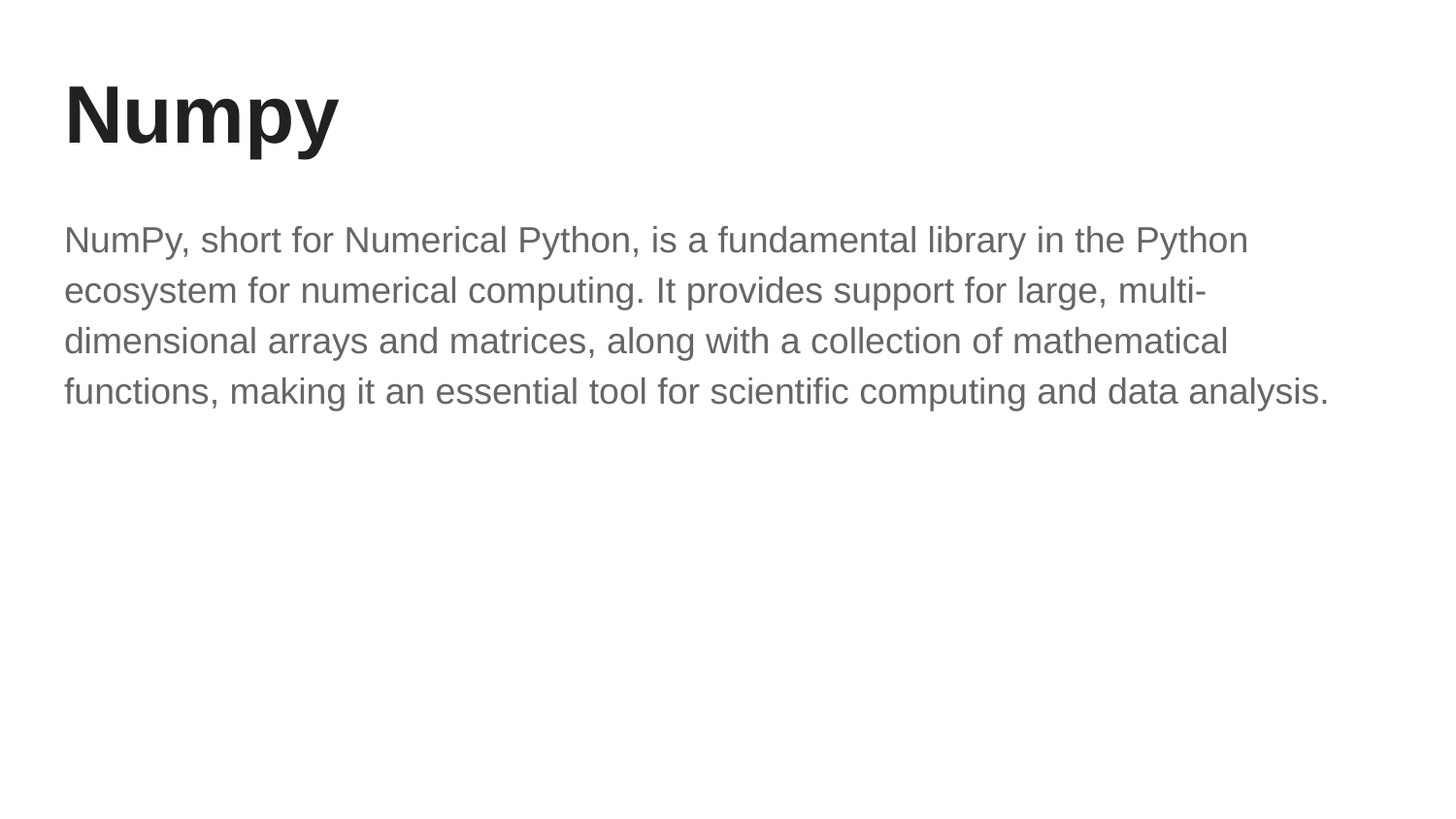

# Numpy
NumPy, short for Numerical Python, is a fundamental library in the Python ecosystem for numerical computing. It provides support for large, multi-dimensional arrays and matrices, along with a collection of mathematical functions, making it an essential tool for scientific computing and data analysis.